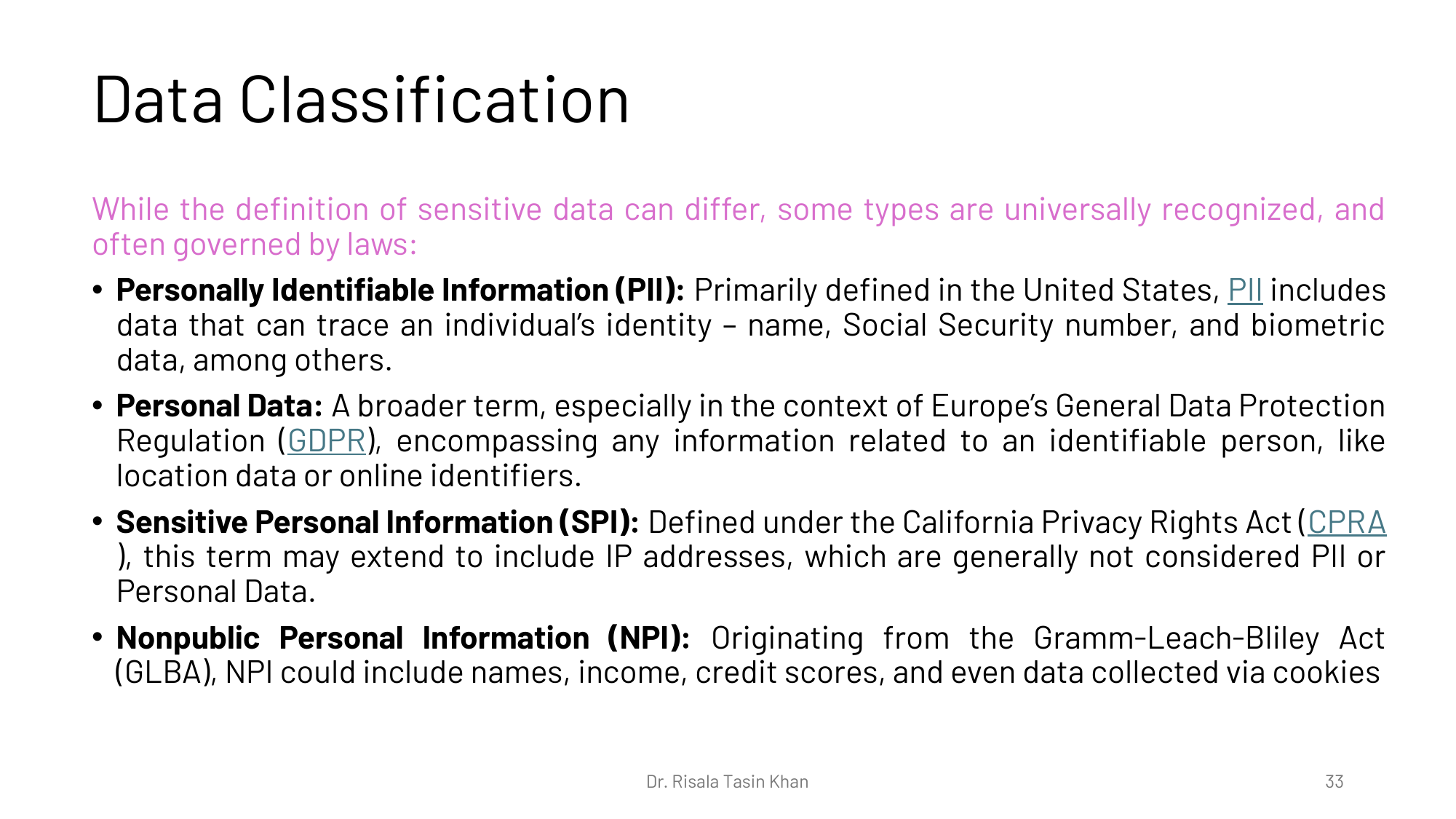

# Data Classification
While the definition of sensitive data can differ, some types are universally recognized, and often governed by laws:
Personally Identifiable Information (PII): Primarily defined in the United States, PII includes data that can trace an individual’s identity – name, Social Security number, and biometric data, among others.
Personal Data: A broader term, especially in the context of Europe’s General Data Protection Regulation (GDPR), encompassing any information related to an identifiable person, like location data or online identifiers.
Sensitive Personal Information (SPI): Defined under the California Privacy Rights Act (CPRA), this term may extend to include IP addresses, which are generally not considered PII or Personal Data.
Nonpublic Personal Information (NPI): Originating from the Gramm-Leach-Bliley Act (GLBA), NPI could include names, income, credit scores, and even data collected via cookies

Dr. Risala Tasin Khan
33